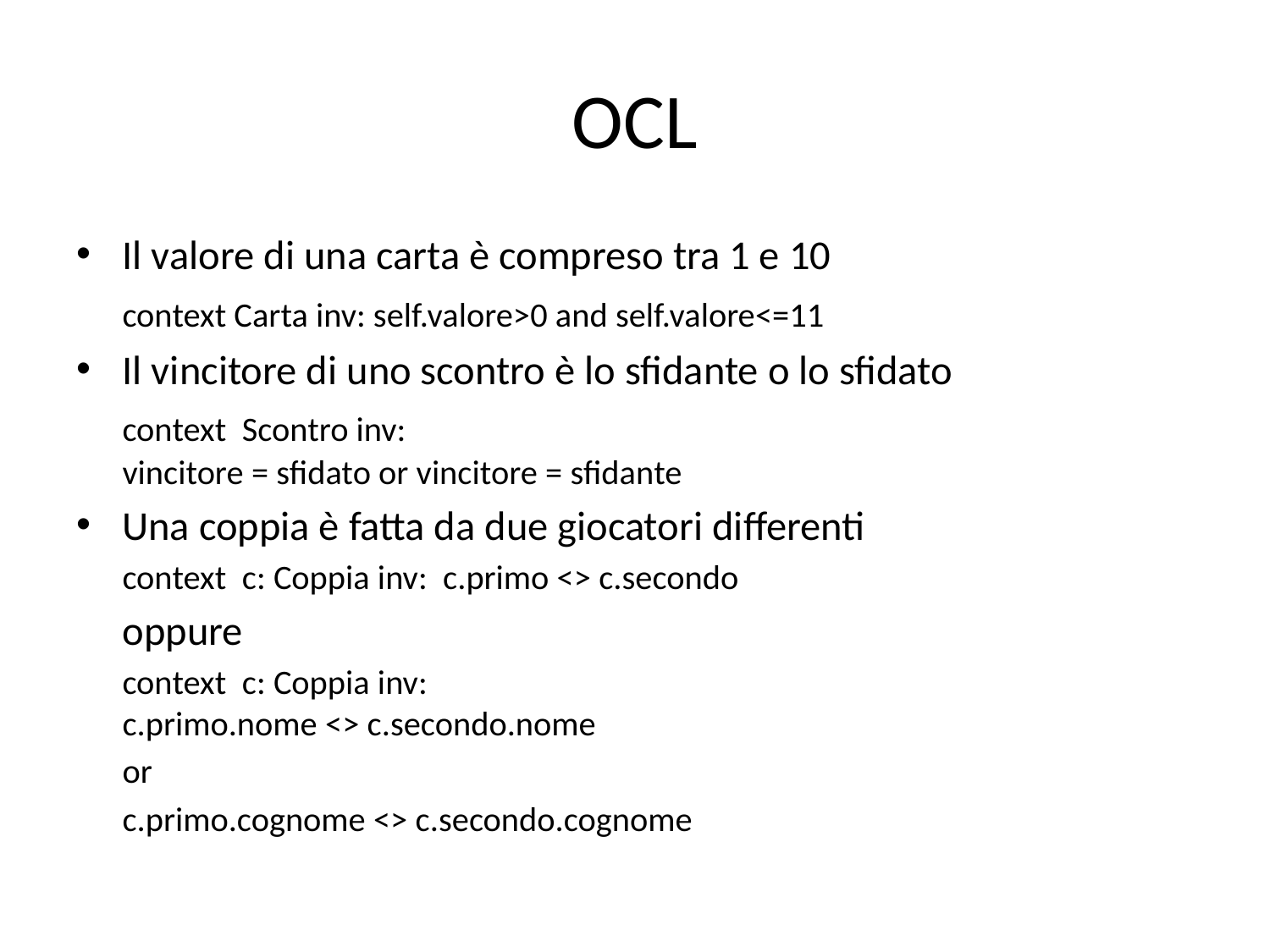

# OCL
Il valore di una carta è compreso tra 1 e 10
	context Carta inv: self.valore>0 and self.valore<=11
Il vincitore di uno scontro è lo sfidante o lo sfidato
	context  Scontro inv:
vincitore = sfidato or vincitore = sfidante
Una coppia è fatta da due giocatori differenti
	context  c: Coppia inv:  c.primo <> c.secondo
	oppure
	context  c: Coppia inv:
	c.primo.nome <> c.secondo.nome
		or
		c.primo.cognome <> c.secondo.cognome